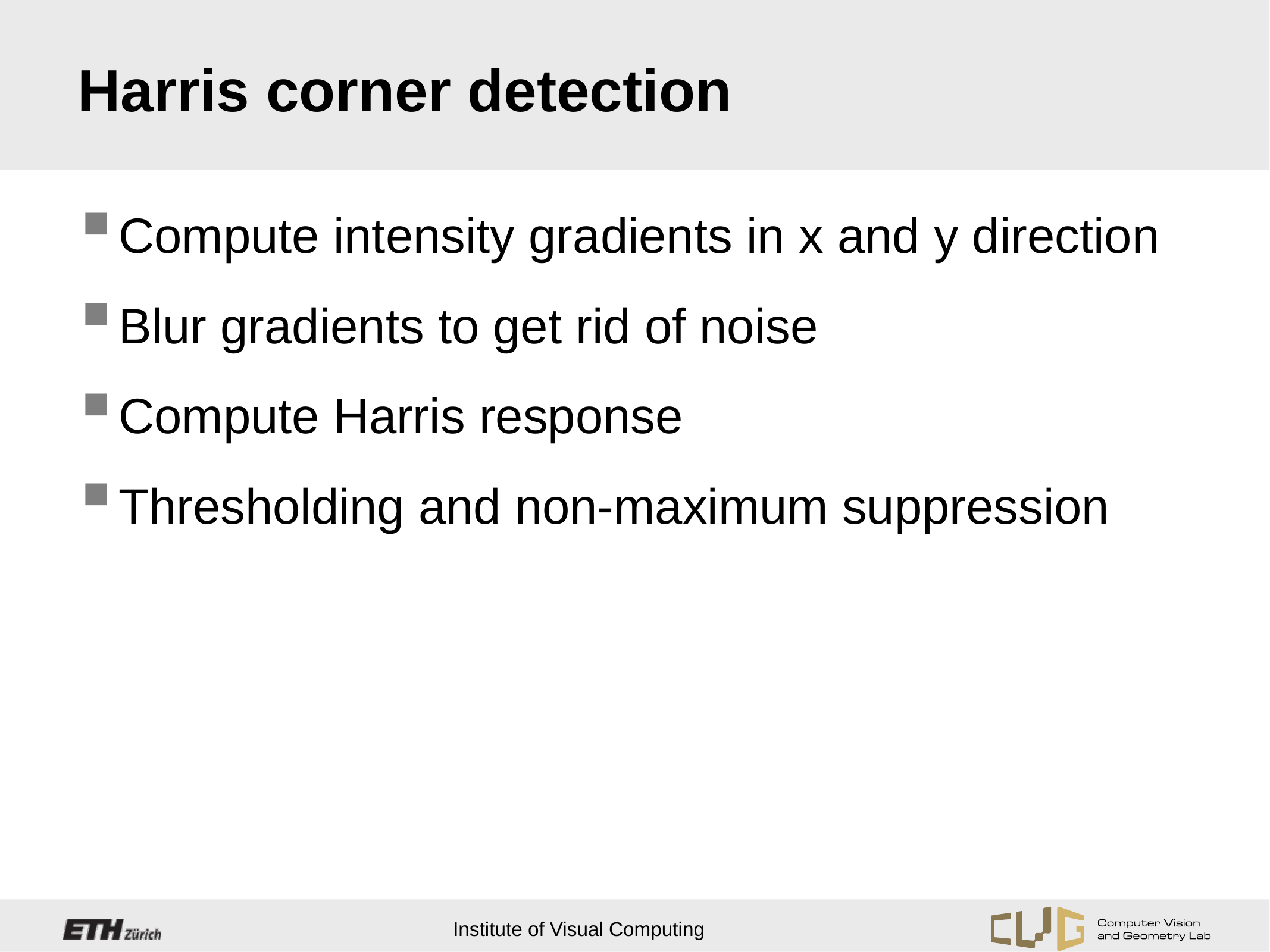

Harris corner detection
Compute intensity gradients in x and y direction
Blur gradients to get rid of noise
Compute Harris response
Thresholding and non-maximum suppression